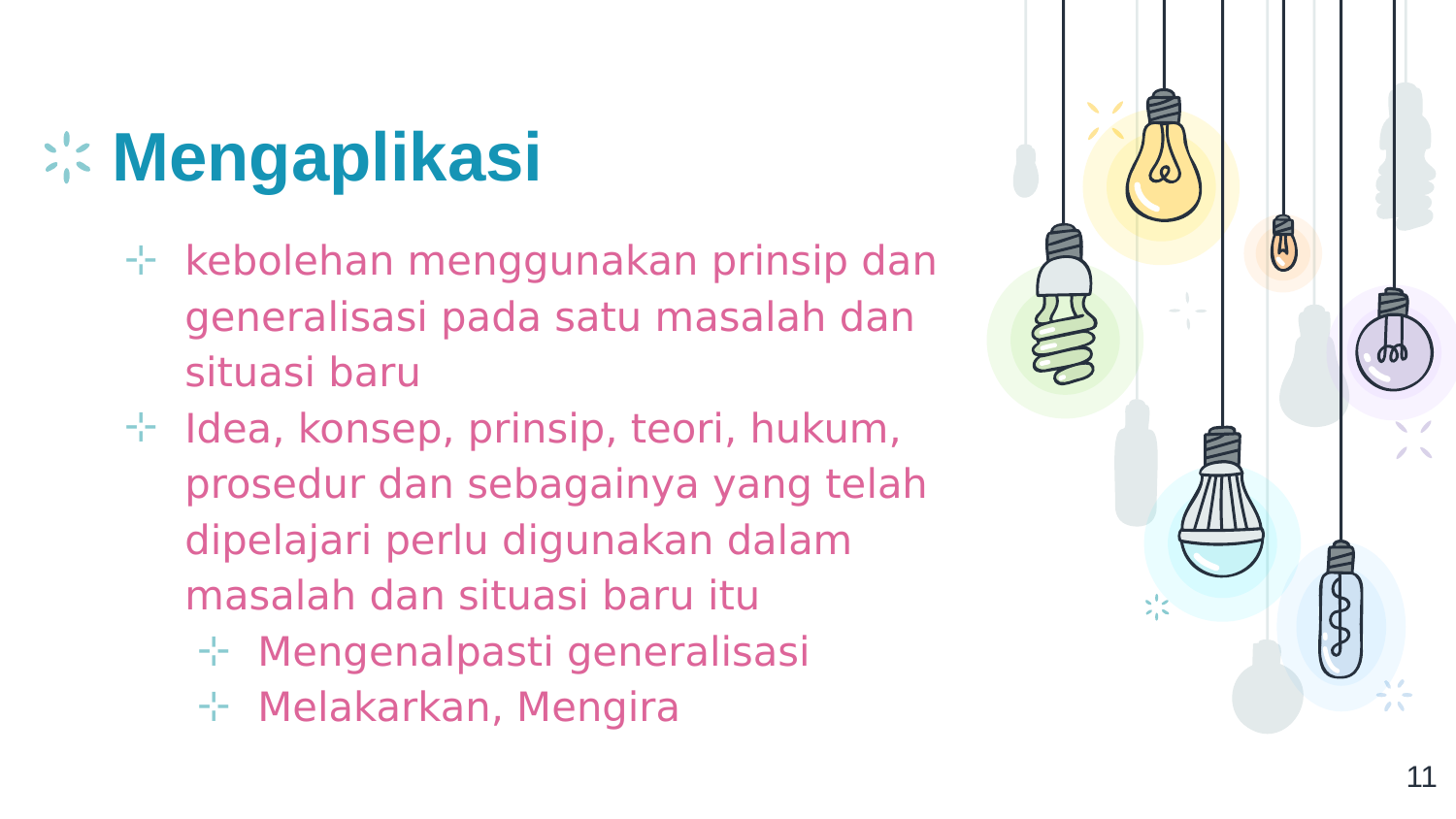

# Mengaplikasi
kebolehan menggunakan prinsip dan generalisasi pada satu masalah dan situasi baru
Idea, konsep, prinsip, teori, hukum, prosedur dan sebagainya yang telah dipelajari perlu digunakan dalam masalah dan situasi baru itu
Mengenalpasti generalisasi
Melakarkan, Mengira
11